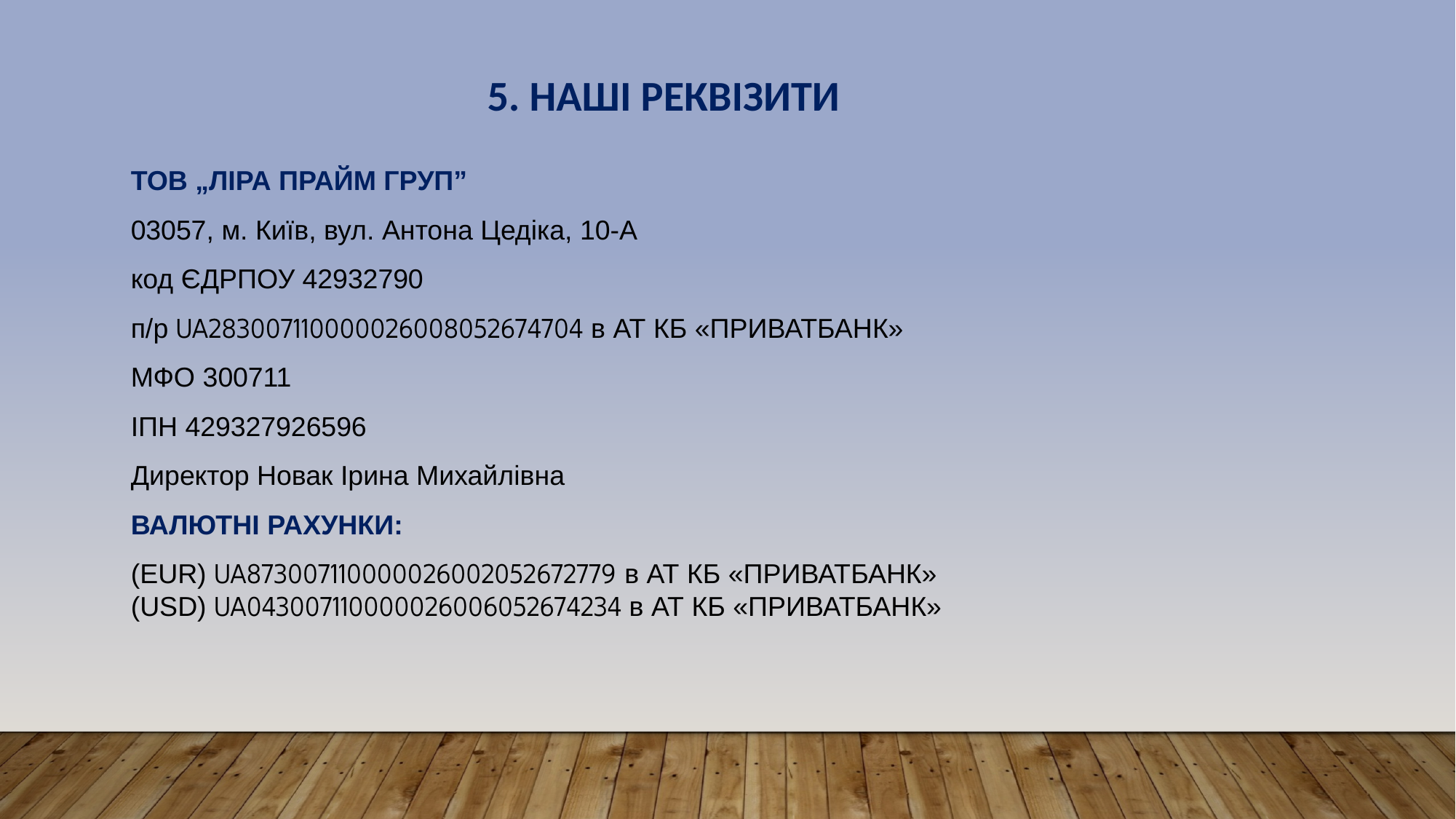

5. НАШІ РЕКВІЗИТИ

ТОВ „ЛІРА ПРАЙМ ГРУП”
03057, м. Київ, вул. Антона Цедіка, 10-А
код ЄДРПОУ 42932790
п/р UA283007110000026008052674704 в АТ КБ «ПРИВАТБАНК»
МФО 300711
ІПН 429327926596
Директор Новак Ірина Михайлівна
ВАЛЮТНІ РАХУНКИ:
(EUR) UA873007110000026002052672779 в АТ КБ «ПРИВАТБАНК»
(USD) UA043007110000026006052674234 в АТ КБ «ПРИВАТБАНК»